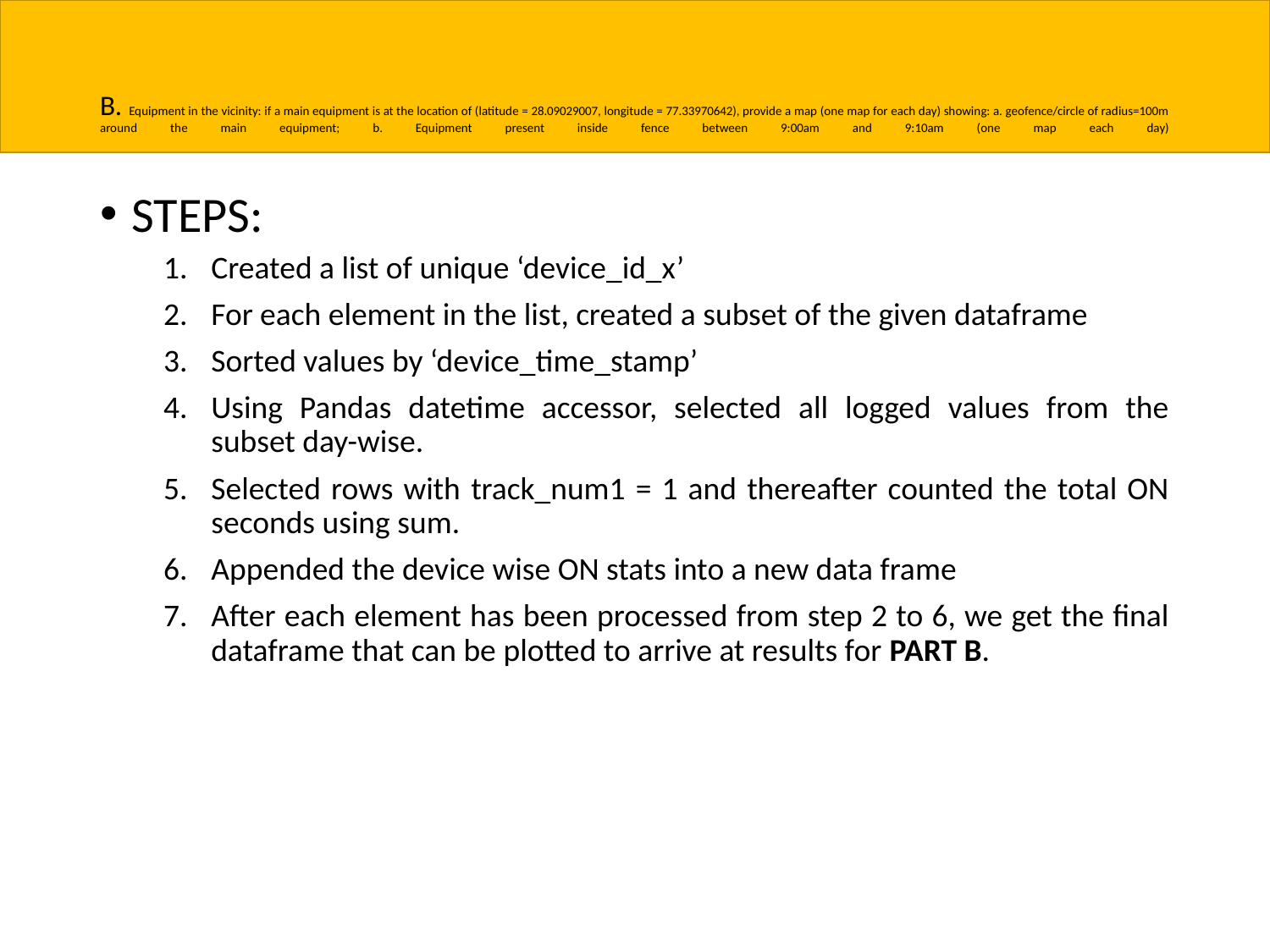

# B. Equipment in the vicinity: if a main equipment is at the location of (latitude = 28.09029007, longitude = 77.33970642), provide a map (one map for each day) showing: a. geofence/circle of radius=100m around the main equipment; b. Equipment present inside fence between 9:00am and 9:10am (one map each day)
STEPS:
Created a list of unique ‘device_id_x’
For each element in the list, created a subset of the given dataframe
Sorted values by ‘device_time_stamp’
Using Pandas datetime accessor, selected all logged values from the subset day-wise.
Selected rows with track_num1 = 1 and thereafter counted the total ON seconds using sum.
Appended the device wise ON stats into a new data frame
After each element has been processed from step 2 to 6, we get the final dataframe that can be plotted to arrive at results for PART B.